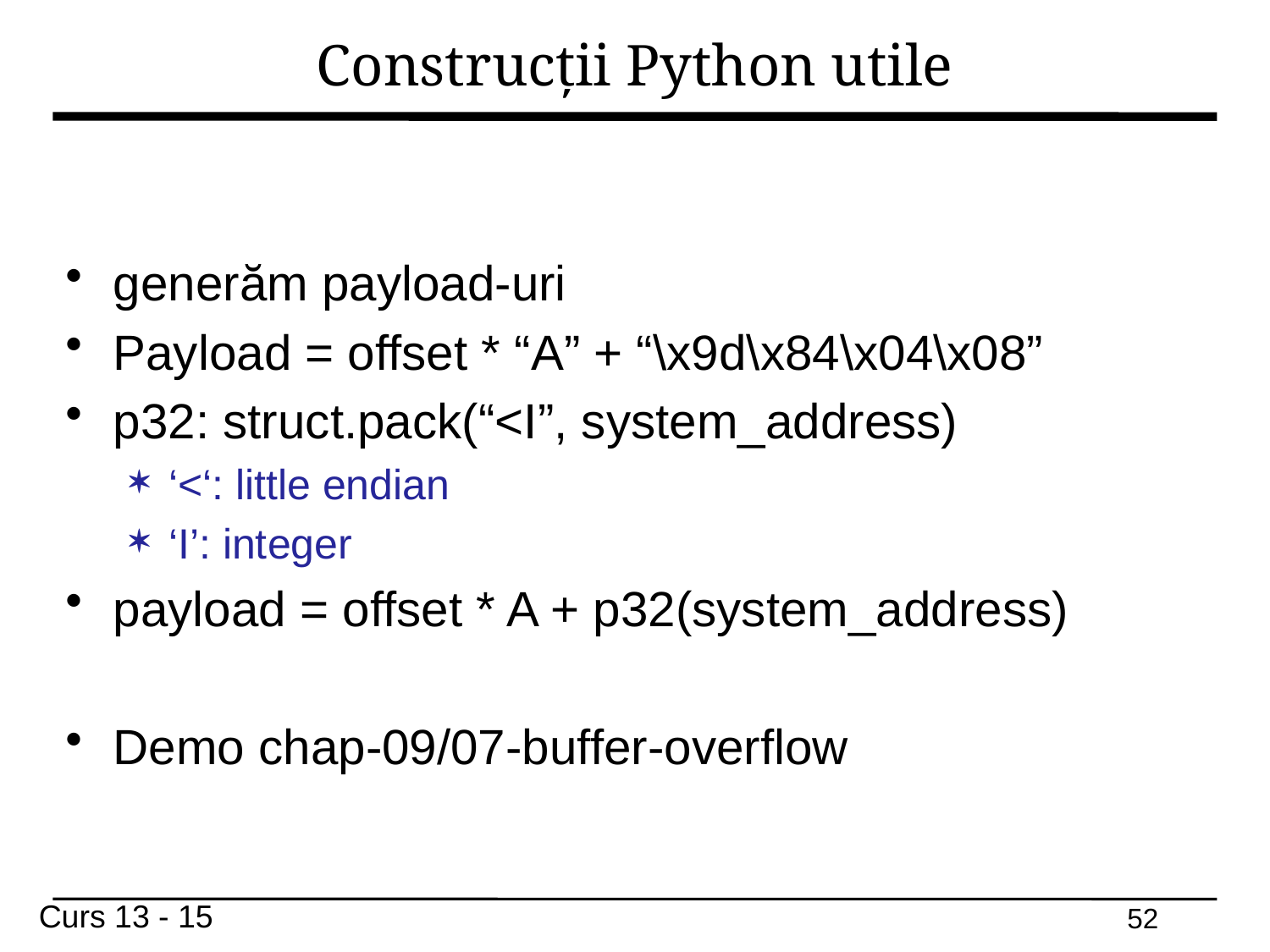

# Construcții Python utile
generăm payload-uri
Payload = offset * “A” + “\x9d\x84\x04\x08”
p32: struct.pack(“<I”, system_address)
‘<‘: little endian
‘I’: integer
payload = offset * A + p32(system_address)

Demo chap-09/07-buffer-overflow